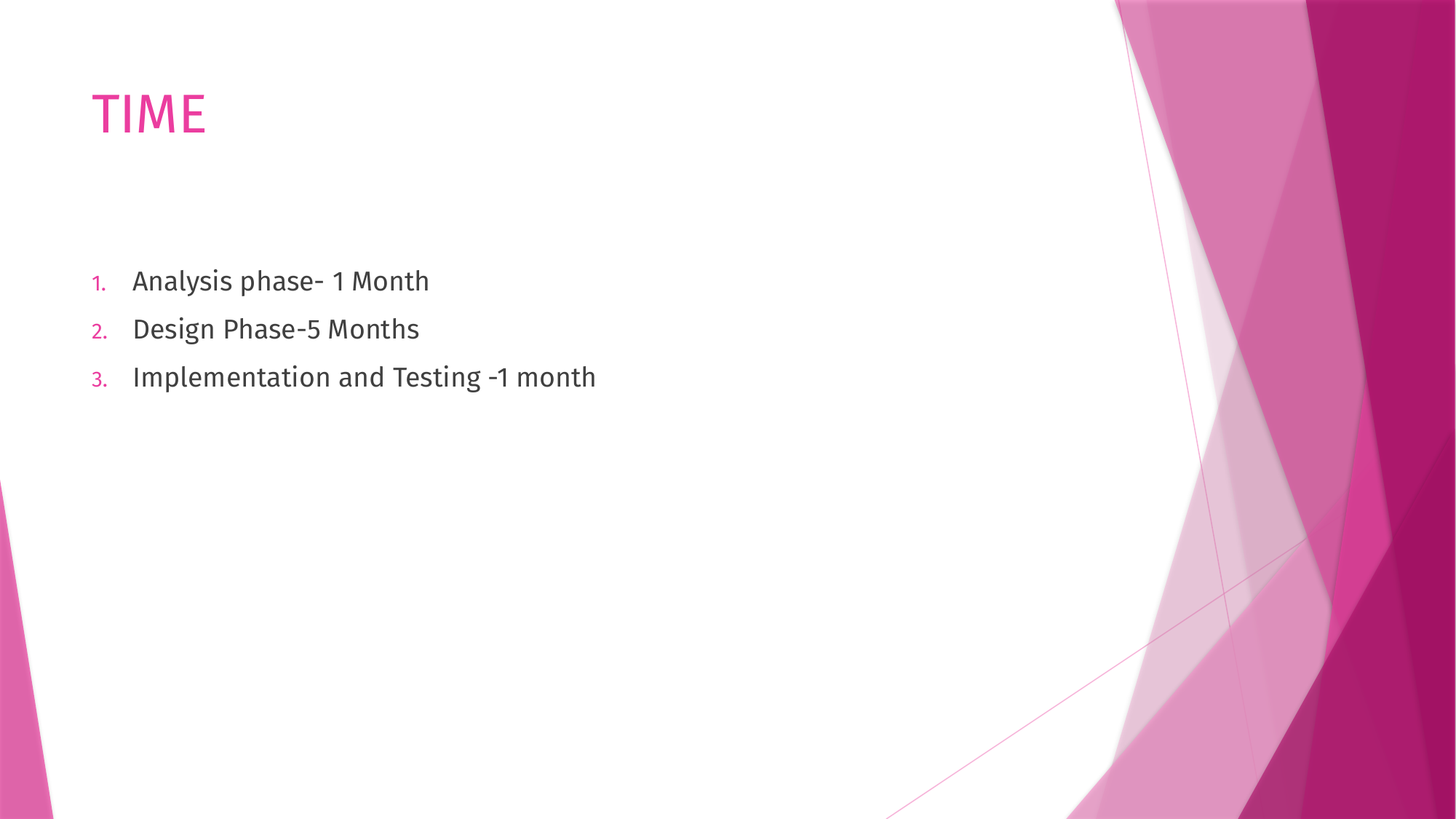

# TIME
Analysis phase- 1 Month
Design Phase-5 Months
Implementation and Testing -1 month